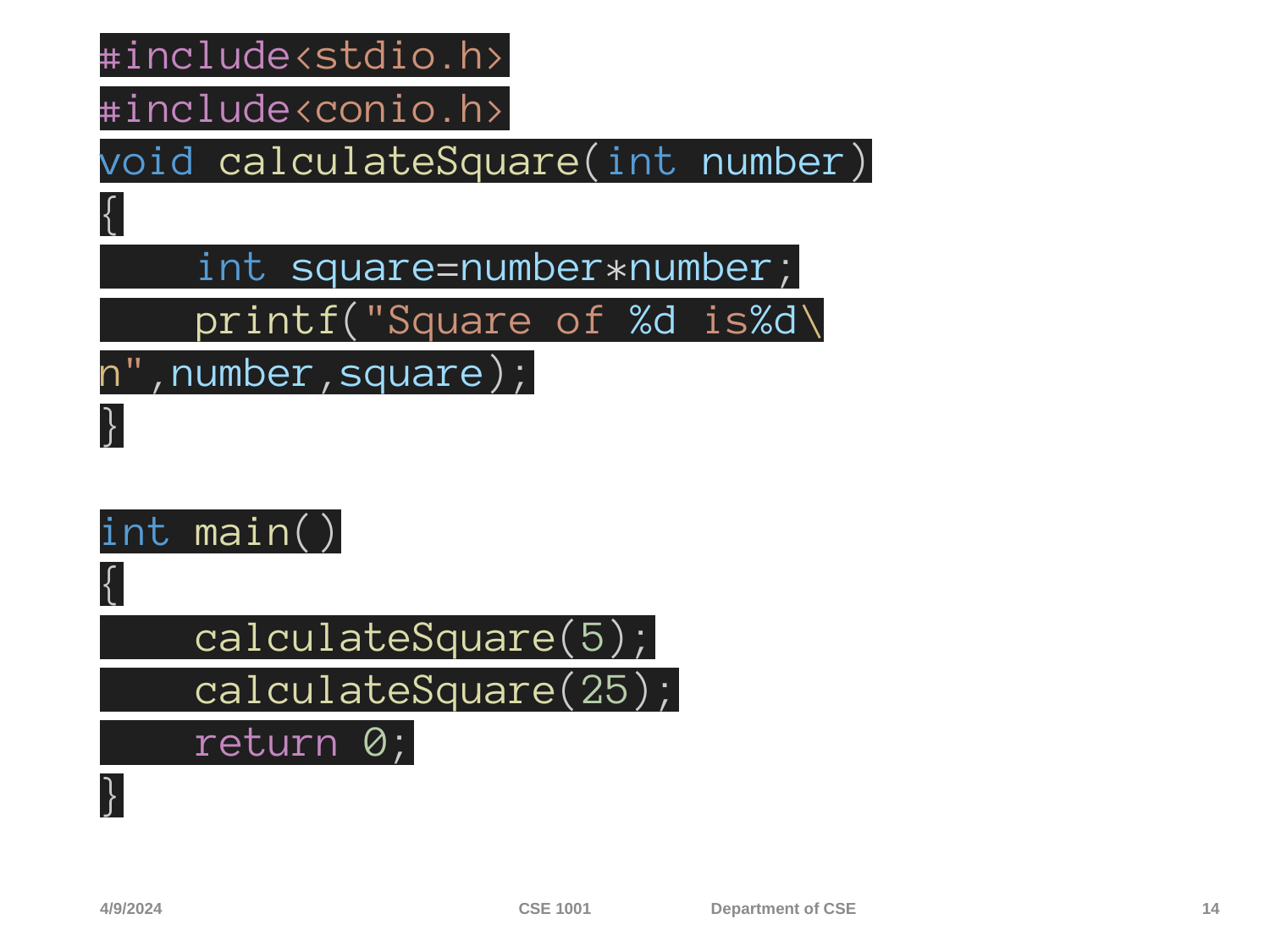

#include<stdio.h>
#include<conio.h>
void calculateSquare(int number)
{
    int square=number*number;
    printf("Square of %d is%d\n",number,square);
}
int main()
{
    calculateSquare(5);
    calculateSquare(25);
    return 0;
}
#

4/9/2024
CSE 1001                           Department of CSE
14